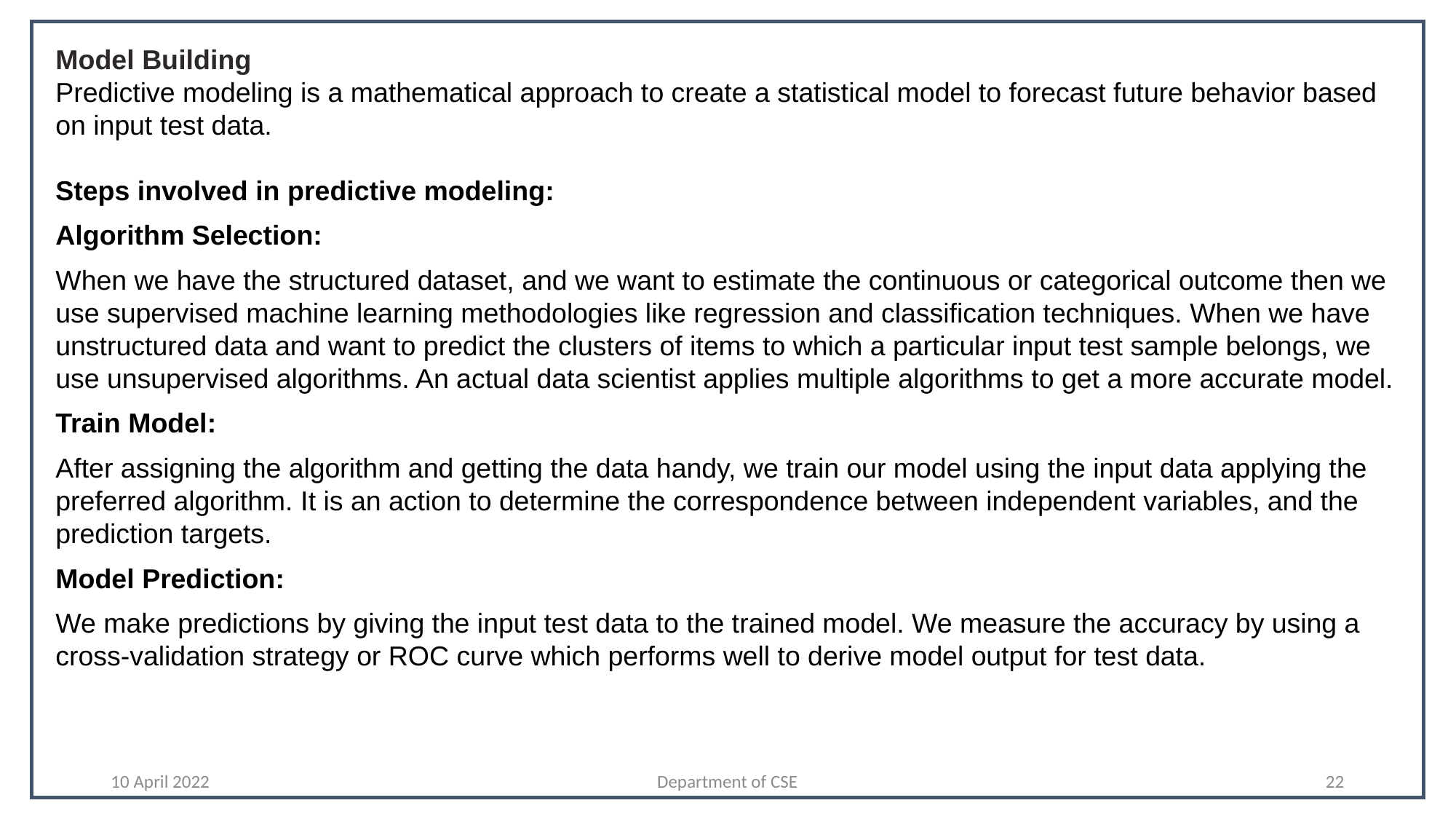

Model Building
Predictive modeling is a mathematical approach to create a statistical model to forecast future behavior based on input test data.
Steps involved in predictive modeling:
Algorithm Selection:
When we have the structured dataset, and we want to estimate the continuous or categorical outcome then we use supervised machine learning methodologies like regression and classification techniques. When we have unstructured data and want to predict the clusters of items to which a particular input test sample belongs, we use unsupervised algorithms. An actual data scientist applies multiple algorithms to get a more accurate model.
Train Model:
After assigning the algorithm and getting the data handy, we train our model using the input data applying the preferred algorithm. It is an action to determine the correspondence between independent variables, and the prediction targets.
Model Prediction:
We make predictions by giving the input test data to the trained model. We measure the accuracy by using a cross-validation strategy or ROC curve which performs well to derive model output for test data.

10 April 2022
Department of CSE
22